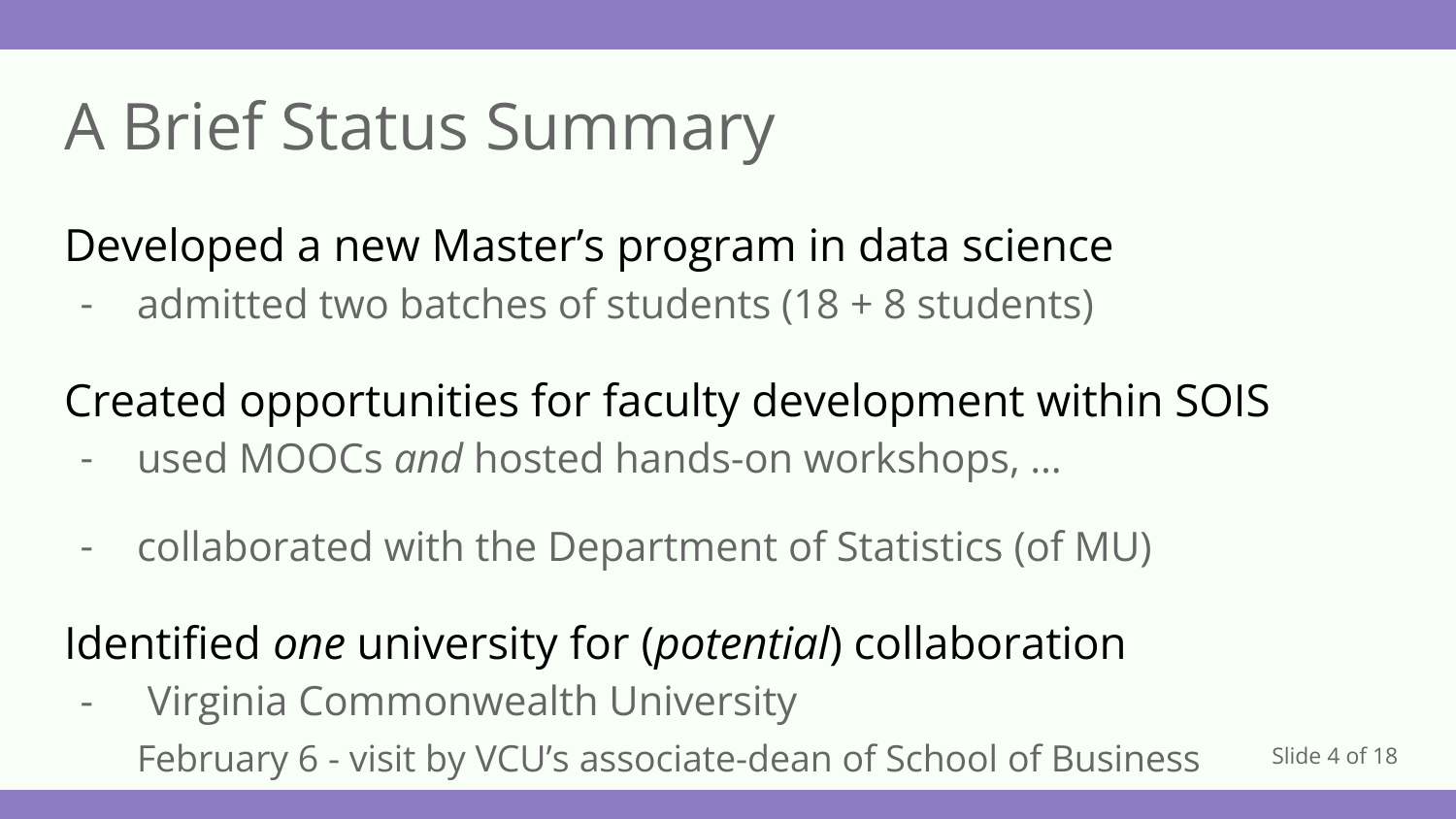

# A Brief Status Summary
Developed a new Master’s program in data science
admitted two batches of students (18 + 8 students)
Created opportunities for faculty development within SOIS
used MOOCs and hosted hands-on workshops, …
collaborated with the Department of Statistics (of MU)
Identified one university for (potential) collaboration
 Virginia Commonwealth University
February 6 - visit by VCU’s associate-dean of School of Business
Slide 4 of 18